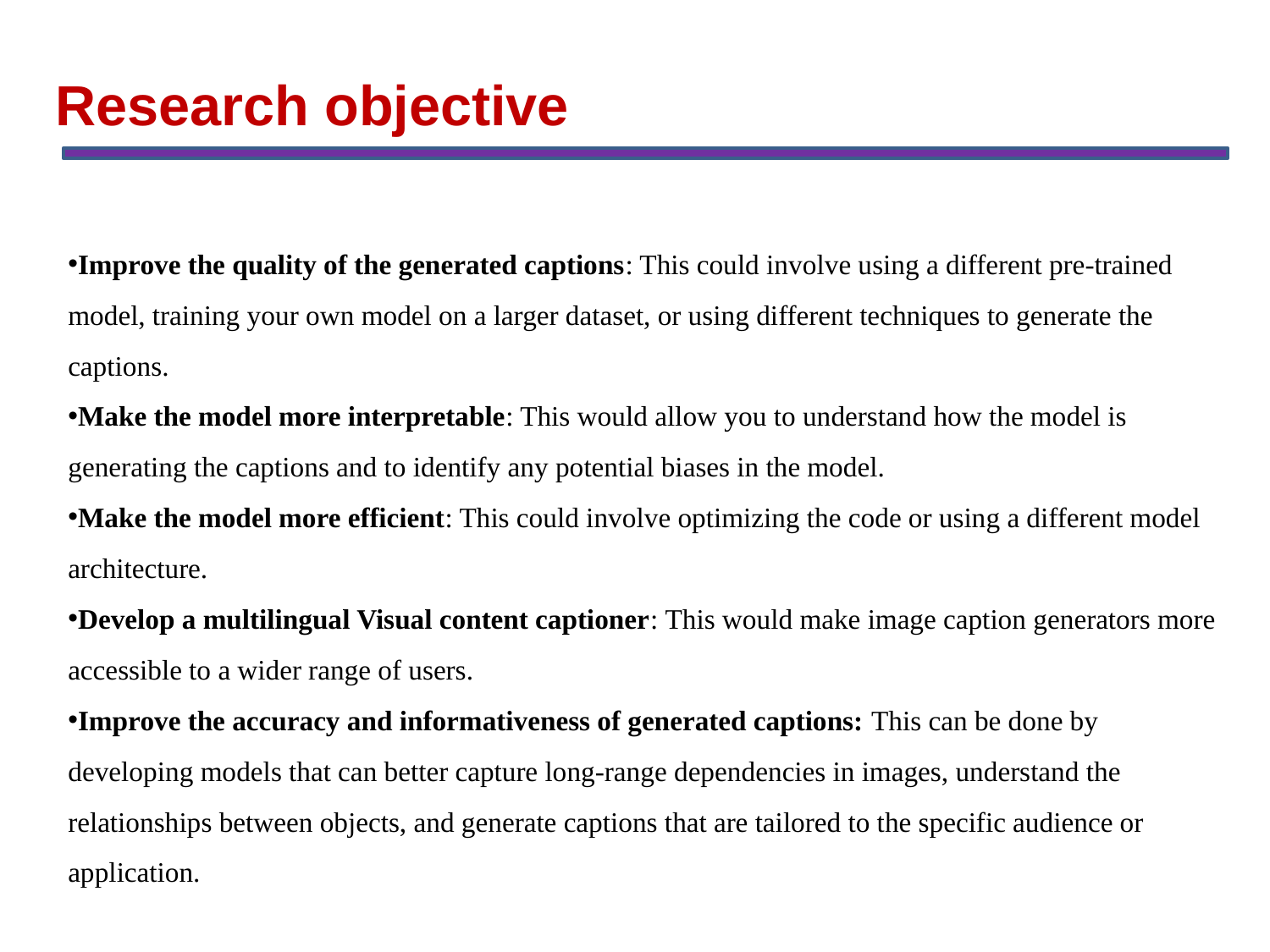

Research objective

Improve the quality of the generated captions: This could involve using a different pre-trained model, training your own model on a larger dataset, or using different techniques to generate the captions.
Make the model more interpretable: This would allow you to understand how the model is generating the captions and to identify any potential biases in the model.
Make the model more efficient: This could involve optimizing the code or using a different model architecture.
Develop a multilingual Visual content captioner: This would make image caption generators more accessible to a wider range of users.
Improve the accuracy and informativeness of generated captions: This can be done by developing models that can better capture long-range dependencies in images, understand the relationships between objects, and generate captions that are tailored to the specific audience or application.